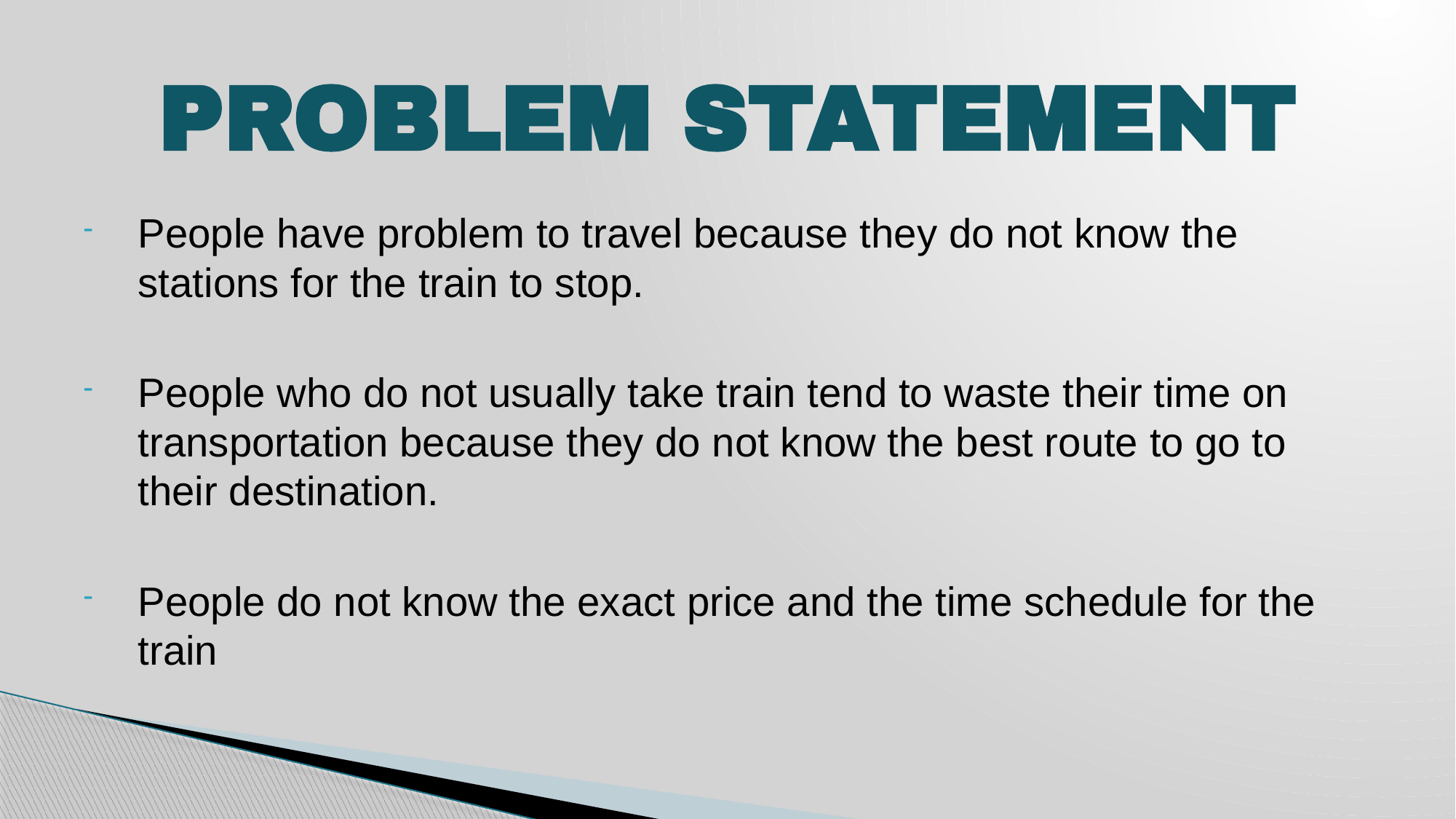

# PROBLEM STATEMENT
People have problem to travel because they do not know the stations for the train to stop.

People who do not usually take train tend to waste their time on transportation because they do not know the best route to go to their destination.

People do not know the exact price and the time schedule for the train